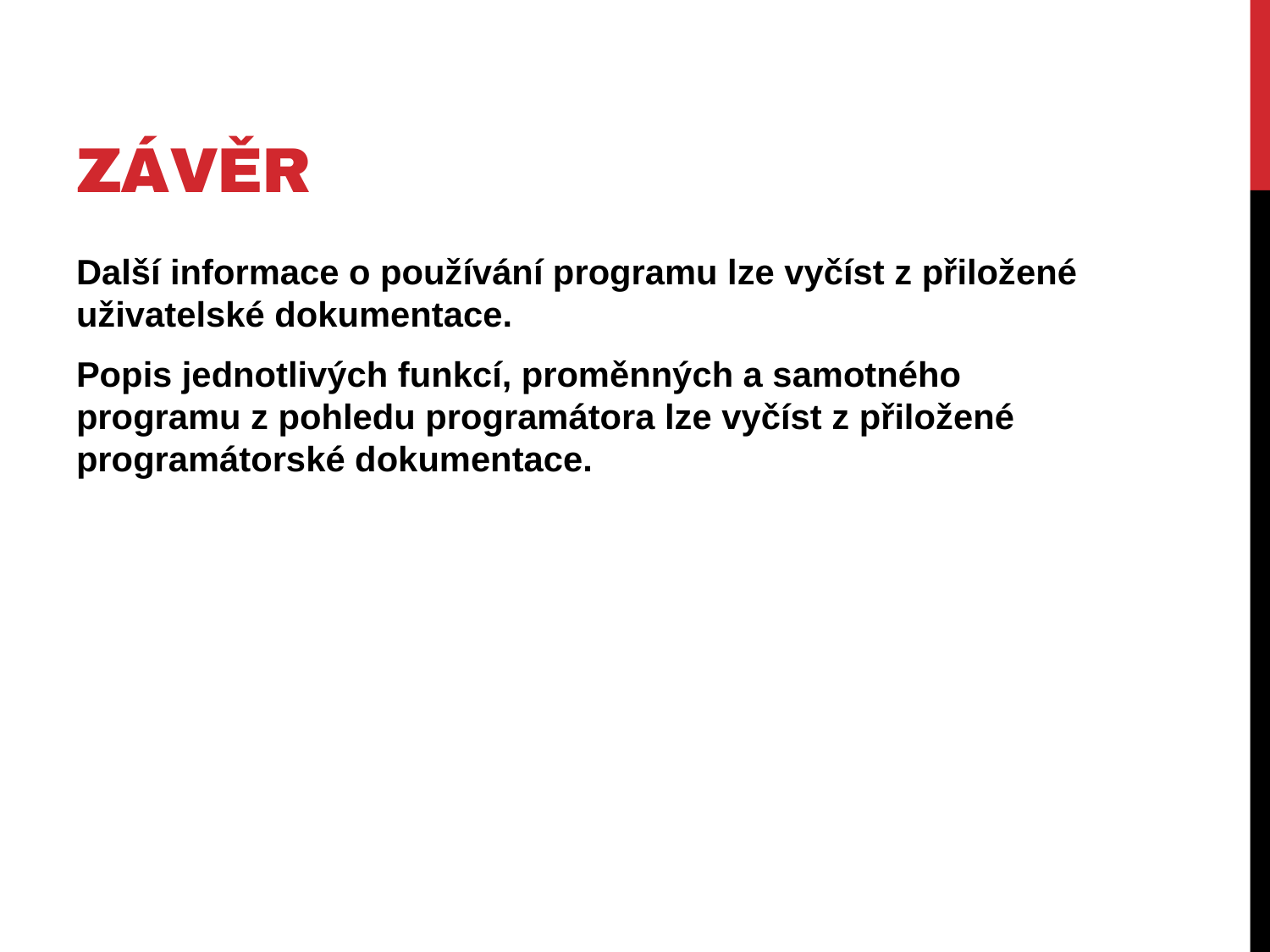

# závěr
Další informace o používání programu lze vyčíst z přiložené uživatelské dokumentace.
Popis jednotlivých funkcí, proměnných a samotného programu z pohledu programátora lze vyčíst z přiložené programátorské dokumentace.